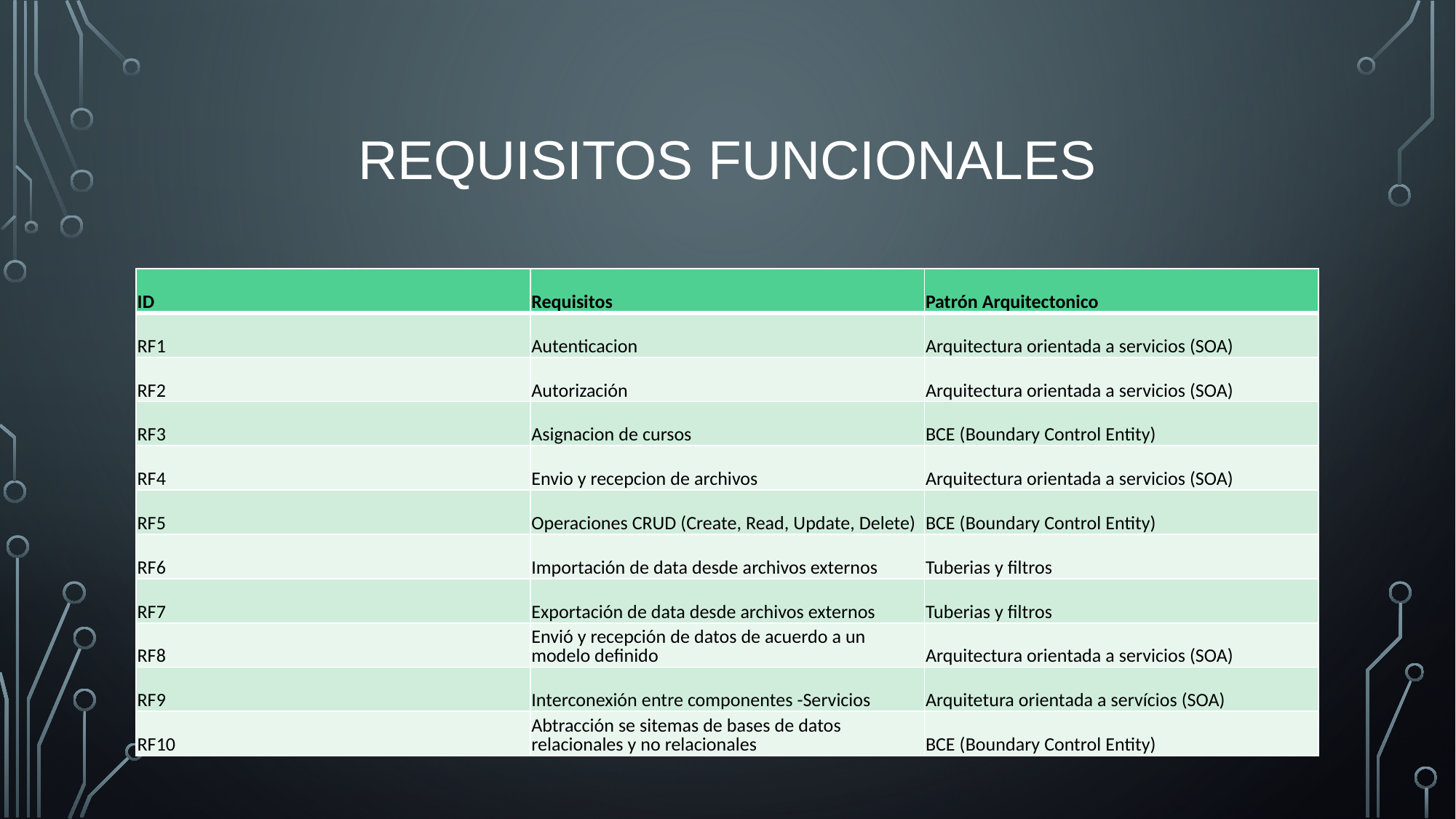

# Requisitos funcionales
| ID | Requisitos | Patrón Arquitectonico |
| --- | --- | --- |
| RF1 | Autenticacion | Arquitectura orientada a servicios (SOA) |
| RF2 | Autorización | Arquitectura orientada a servicios (SOA) |
| RF3 | Asignacion de cursos | BCE (Boundary Control Entity) |
| RF4 | Envio y recepcion de archivos | Arquitectura orientada a servicios (SOA) |
| RF5 | Operaciones CRUD (Create, Read, Update, Delete) | BCE (Boundary Control Entity) |
| RF6 | Importación de data desde archivos externos | Tuberias y filtros |
| RF7 | Exportación de data desde archivos externos | Tuberias y filtros |
| RF8 | Envió y recepción de datos de acuerdo a un modelo definido | Arquitectura orientada a servicios (SOA) |
| RF9 | Interconexión entre componentes -Servicios | Arquitetura orientada a servícios (SOA) |
| RF10 | Abtracción se sitemas de bases de datos relacionales y no relacionales | BCE (Boundary Control Entity) |